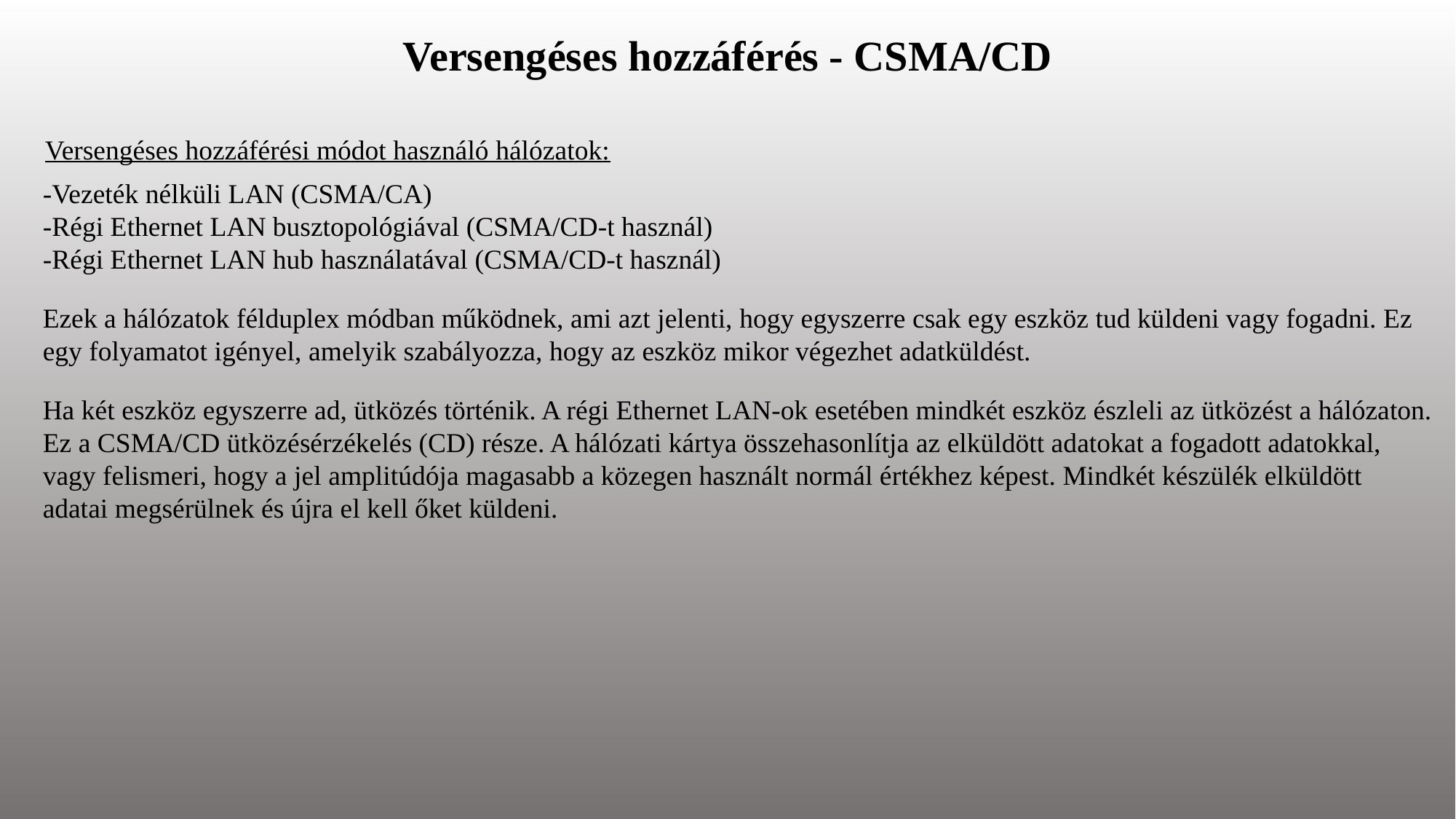

Versengéses hozzáférés - CSMA/CD
Versengéses hozzáférési módot használó hálózatok:
-Vezeték nélküli LAN (CSMA/CA)
-Régi Ethernet LAN busztopológiával (CSMA/CD-t használ)
-Régi Ethernet LAN hub használatával (CSMA/CD-t használ)
Ezek a hálózatok félduplex módban működnek, ami azt jelenti, hogy egyszerre csak egy eszköz tud küldeni vagy fogadni. Ez egy folyamatot igényel, amelyik szabályozza, hogy az eszköz mikor végezhet adatküldést.
Ha két eszköz egyszerre ad, ütközés történik. A régi Ethernet LAN-ok esetében mindkét eszköz észleli az ütközést a hálózaton. Ez a CSMA/CD ütközésérzékelés (CD) része. A hálózati kártya összehasonlítja az elküldött adatokat a fogadott adatokkal, vagy felismeri, hogy a jel amplitúdója magasabb a közegen használt normál értékhez képest. Mindkét készülék elküldött adatai megsérülnek és újra el kell őket küldeni.